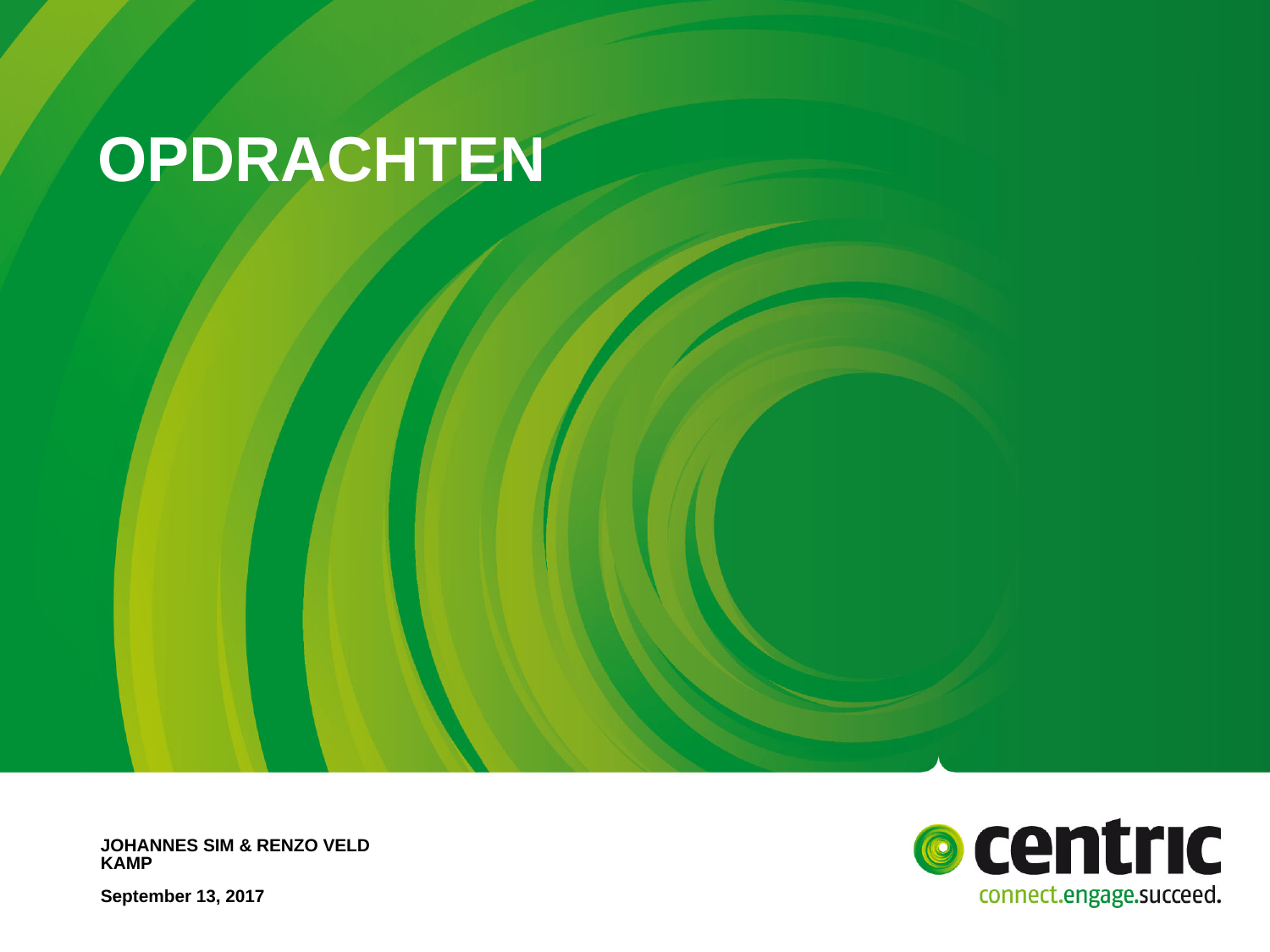

# Opdrachten
Johannes Sim & Renzo Veldkamp
September 13, 2017